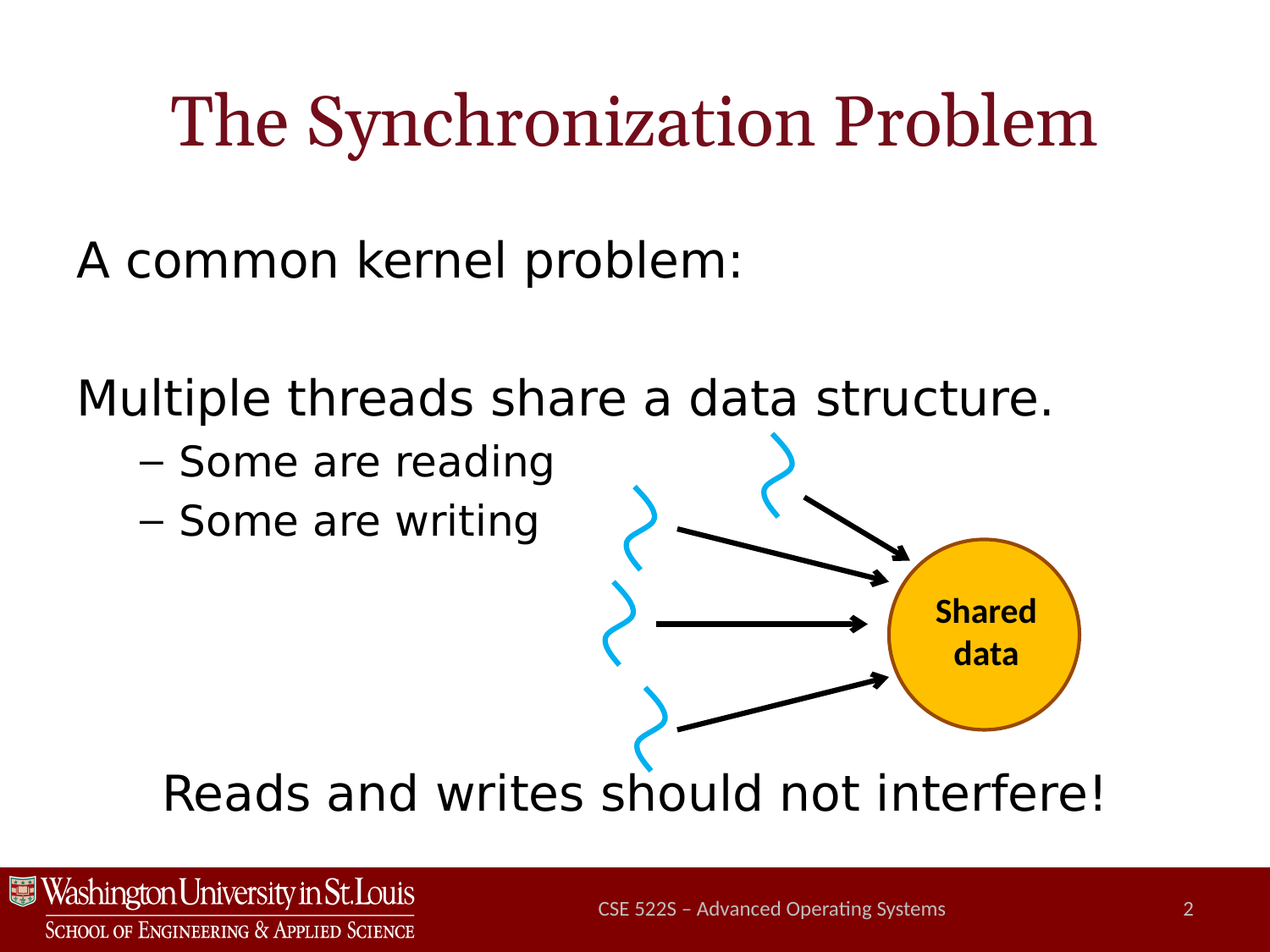

# The Synchronization Problem
A common kernel problem:

Multiple threads share a data structure.
Some are reading
Some are writing

Reads and writes should not interfere!

Shared
data

CSE 522S – Advanced Operating Systems
2